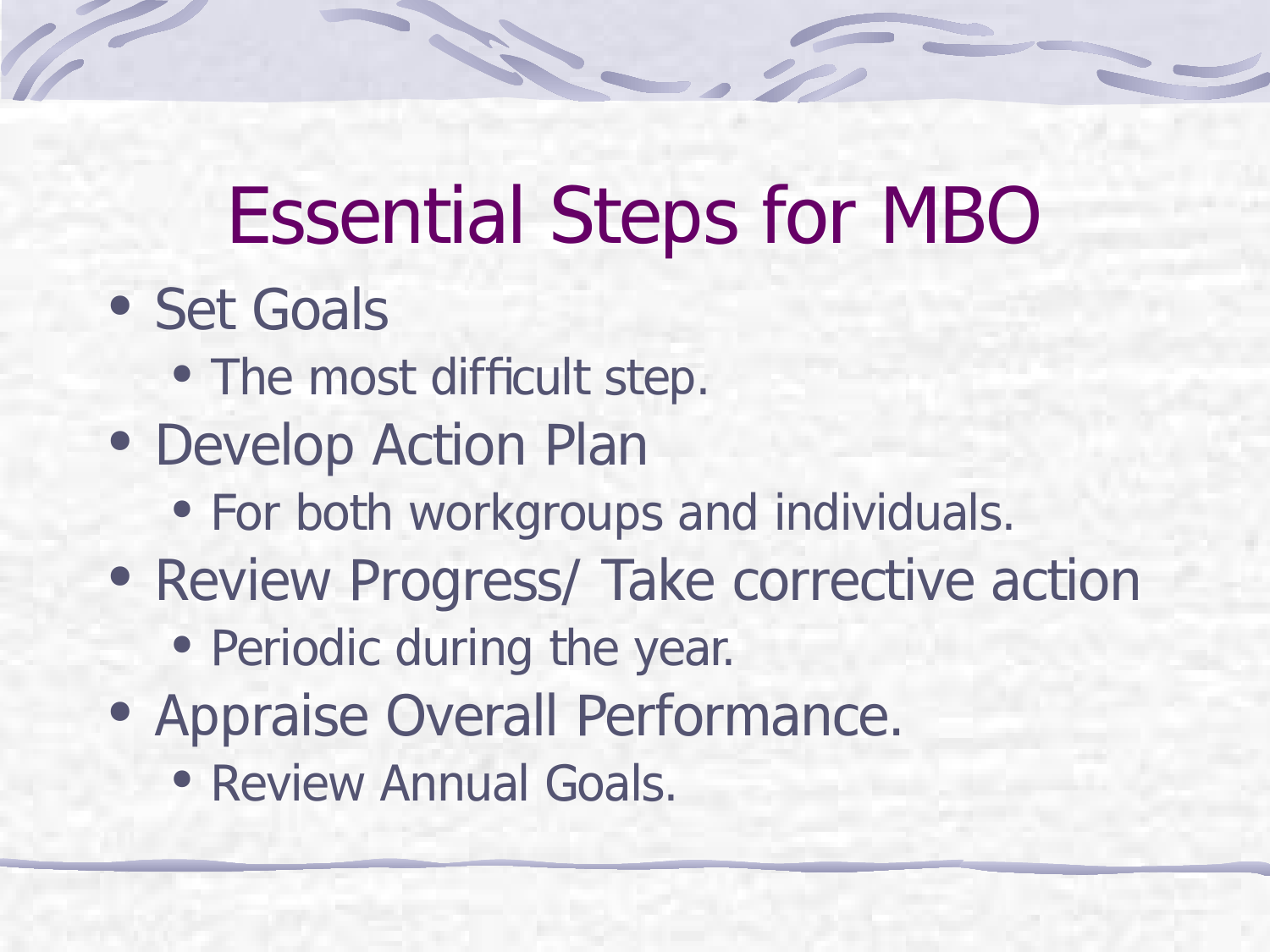

# Essential Steps for MBO
Set Goals
The most difficult step.
Develop Action Plan
For both workgroups and individuals.
Review Progress/ Take corrective action
Periodic during the year.
Appraise Overall Performance.
Review Annual Goals.